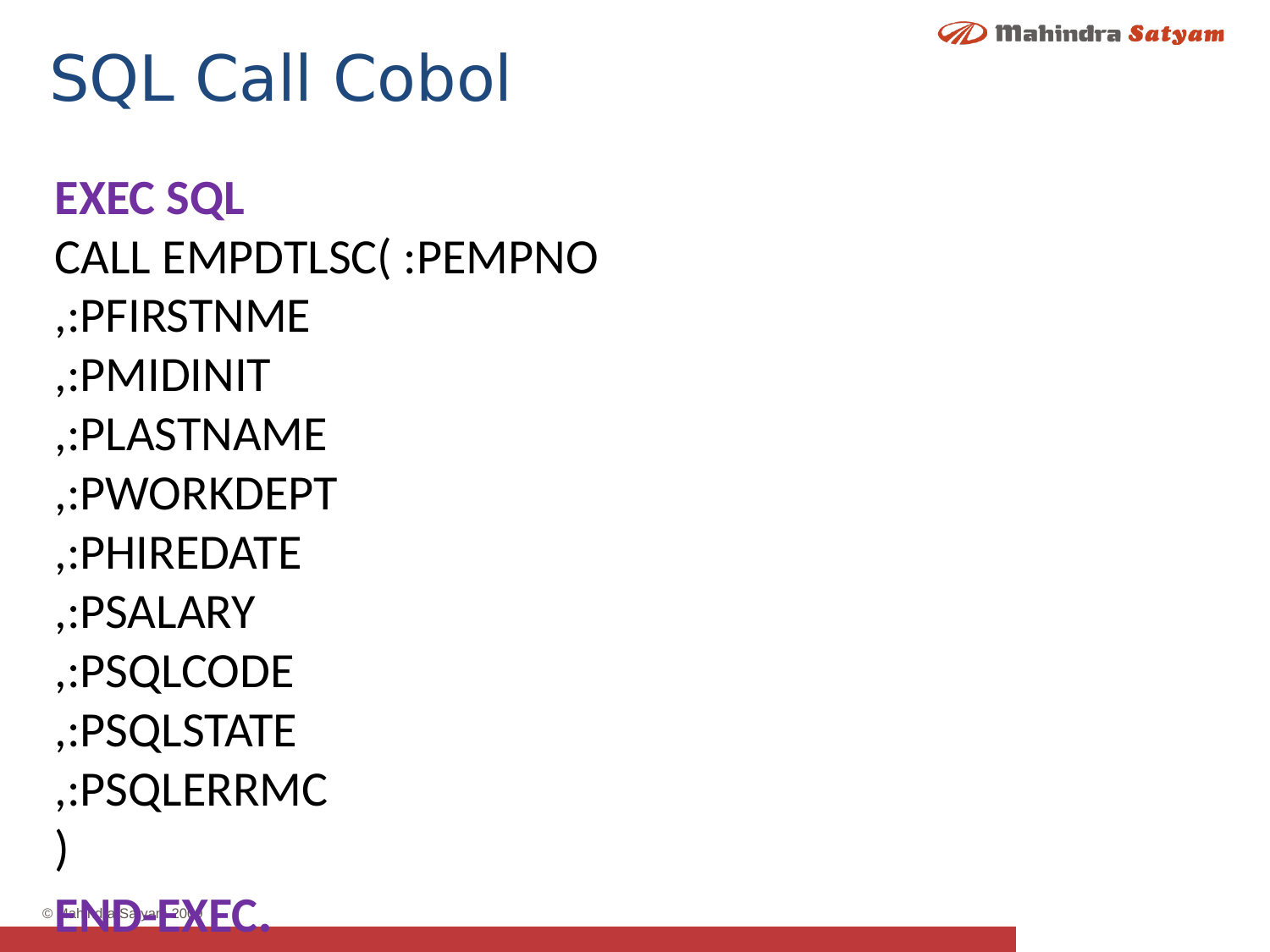

SQL Call Cobol
EXEC SQL
CALL EMPDTLSC( :PEMPNO
,:PFIRSTNME
,:PMIDINIT
,:PLASTNAME
,:PWORKDEPT
,:PHIREDATE
,:PSALARY
,:PSQLCODE
,:PSQLSTATE
,:PSQLERRMC
)
END-EXEC.